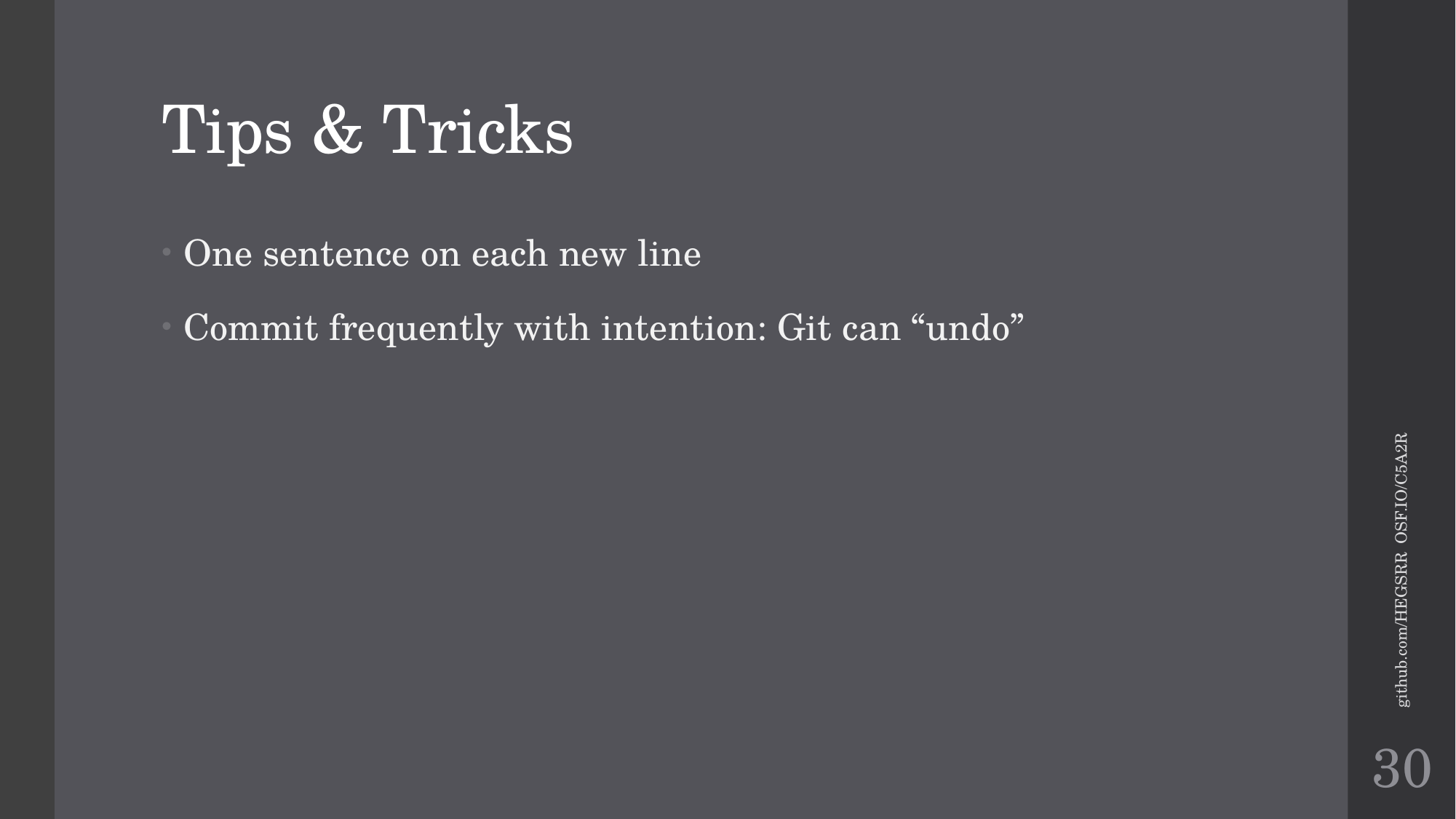

# Tips & Tricks
One sentence on each new line
Commit frequently with intention: Git can “undo”
github.com/HEGSRR  OSF.IO/C5A2R
30